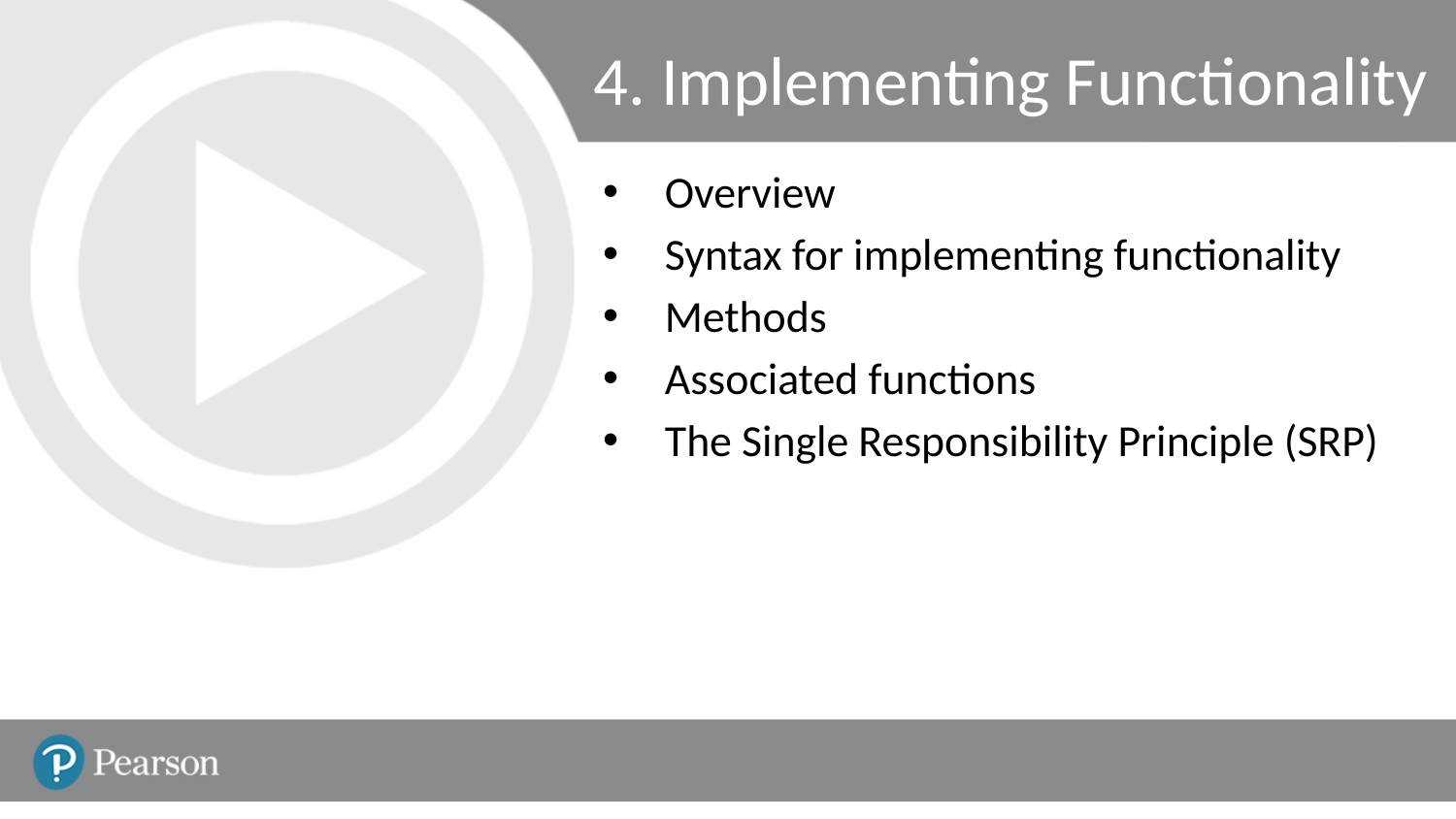

# 4. Implementing Functionality
Overview
Syntax for implementing functionality
Methods
Associated functions
The Single Responsibility Principle (SRP)